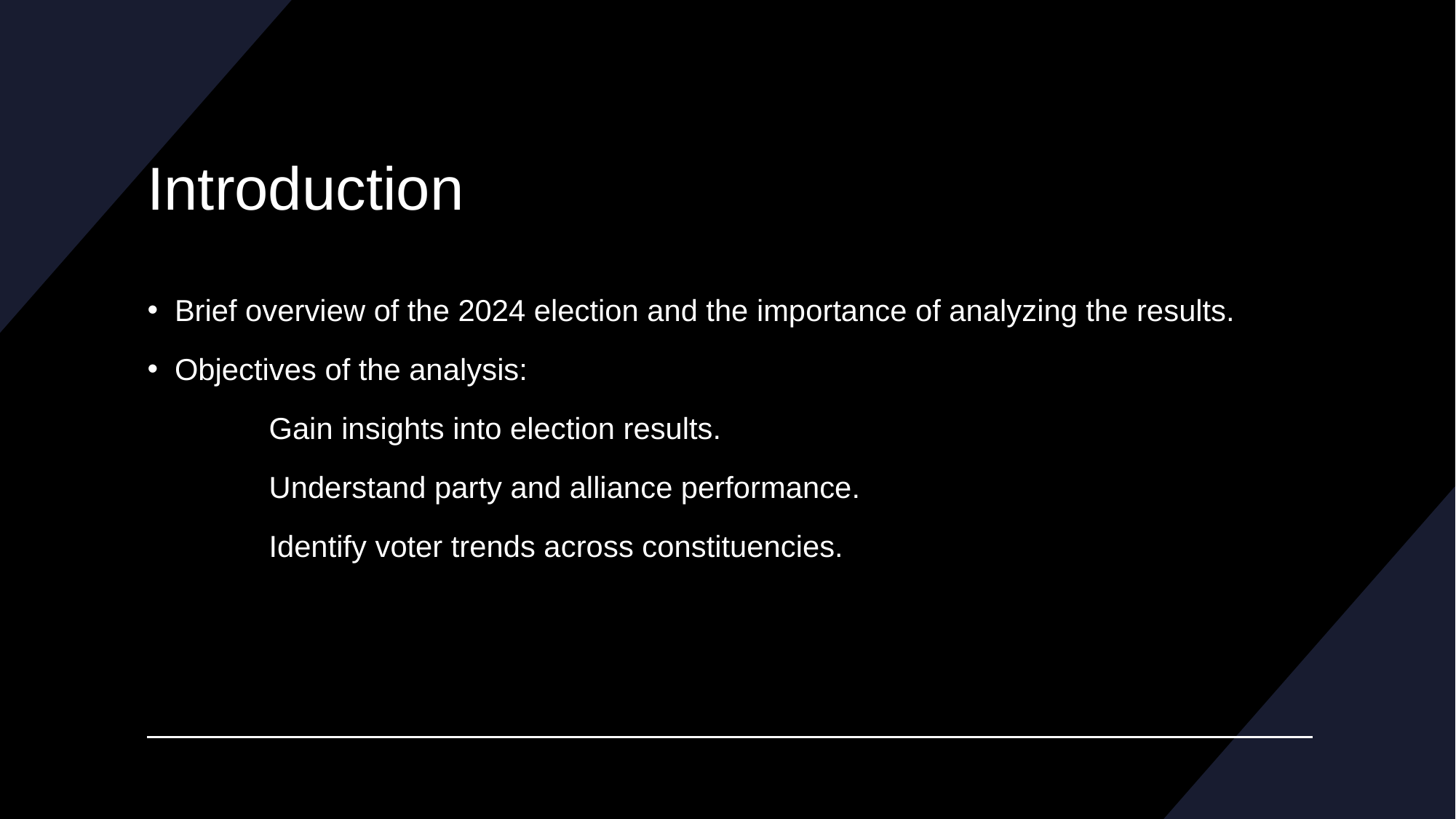

# Introduction
Brief overview of the 2024 election and the importance of analyzing the results.
Objectives of the analysis:
    Gain insights into election results.
    Understand party and alliance performance.
    Identify voter trends across constituencies.